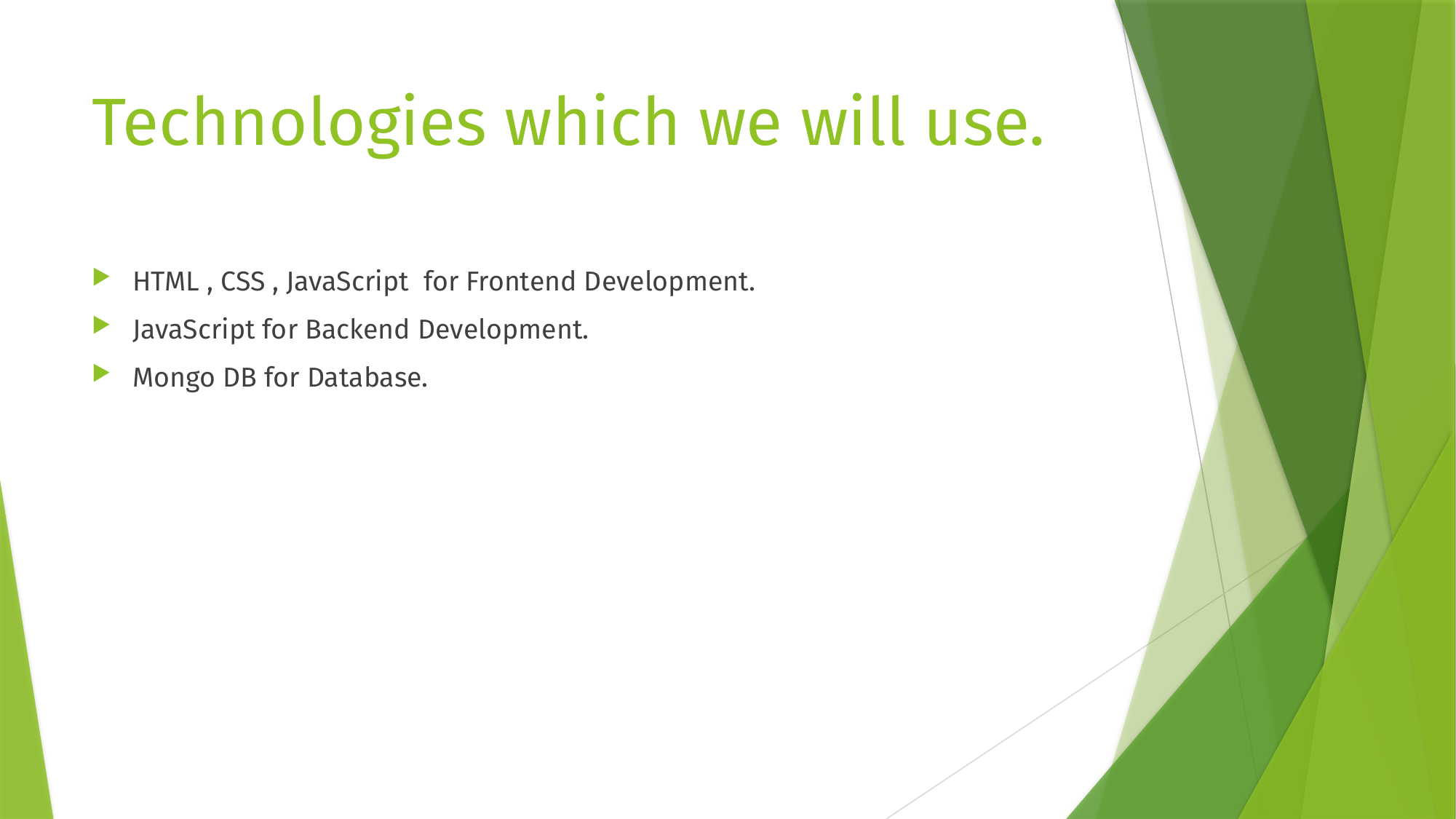

# Technologies which we will use.
HTML , CSS , JavaScript  for Frontend Development.
JavaScript for Backend Development.
Mongo DB for Database.